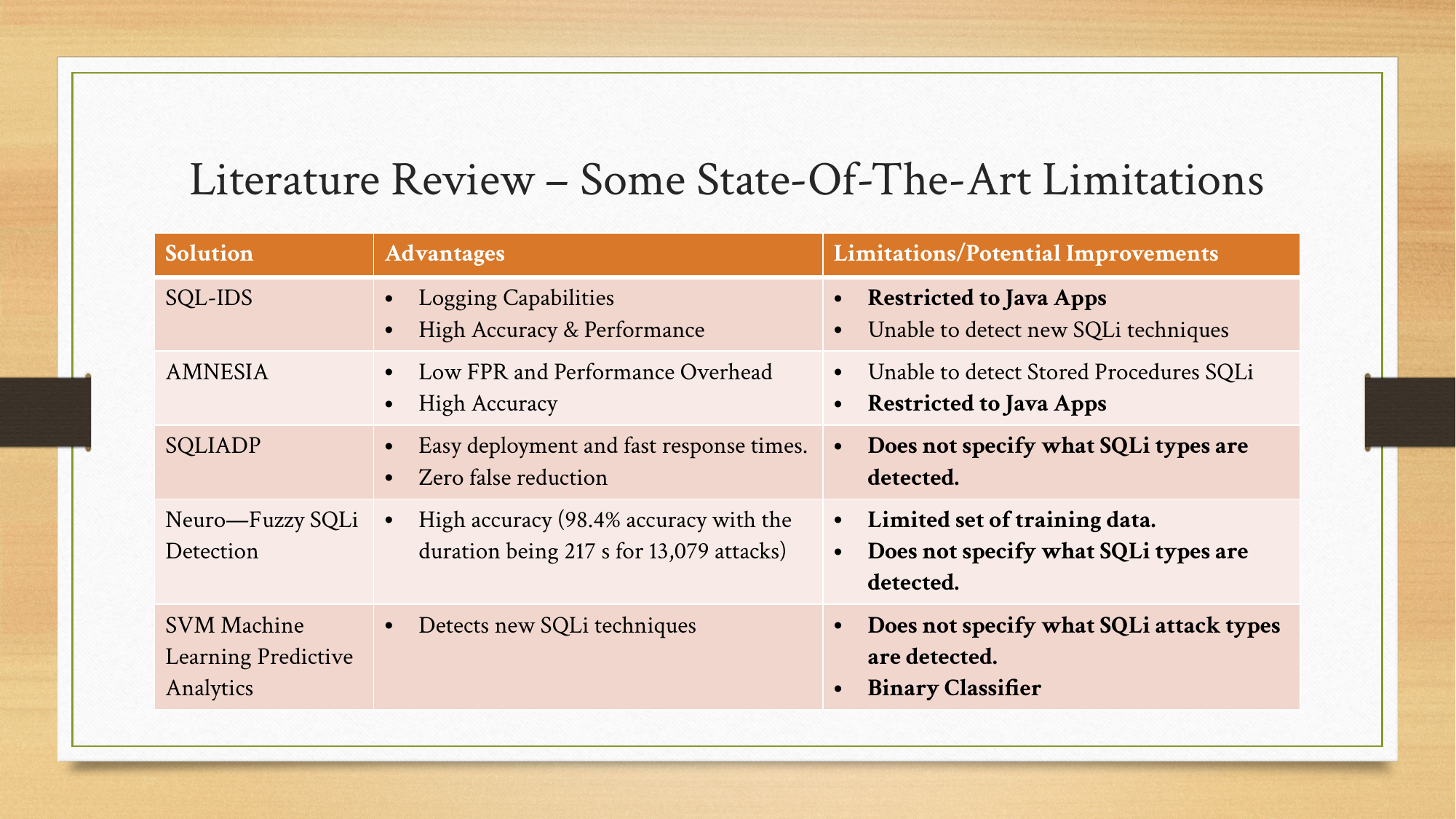

# Literature Review – Some State-Of-The-Art Limitations
| Solution | Advantages | Limitations/Potential Improvements |
| --- | --- | --- |
| SQL-IDS | Logging Capabilities High Accuracy & Performance | Restricted to Java Apps Unable to detect new SQLi techniques |
| AMNESIA | Low FPR and Performance Overhead High Accuracy | Unable to detect Stored Procedures SQLi Restricted to Java Apps |
| SQLIADP | Easy deployment and fast response times. Zero false reduction | Does not specify what SQLi types are detected. |
| Neuro—Fuzzy SQLi Detection | High accuracy (98.4% accuracy with the duration being 217 s for 13,079 attacks) | Limited set of training data. Does not specify what SQLi types are detected. |
| SVM Machine Learning Predictive Analytics | Detects new SQLi techniques | Does not specify what SQLi attack types are detected. Binary Classifier |